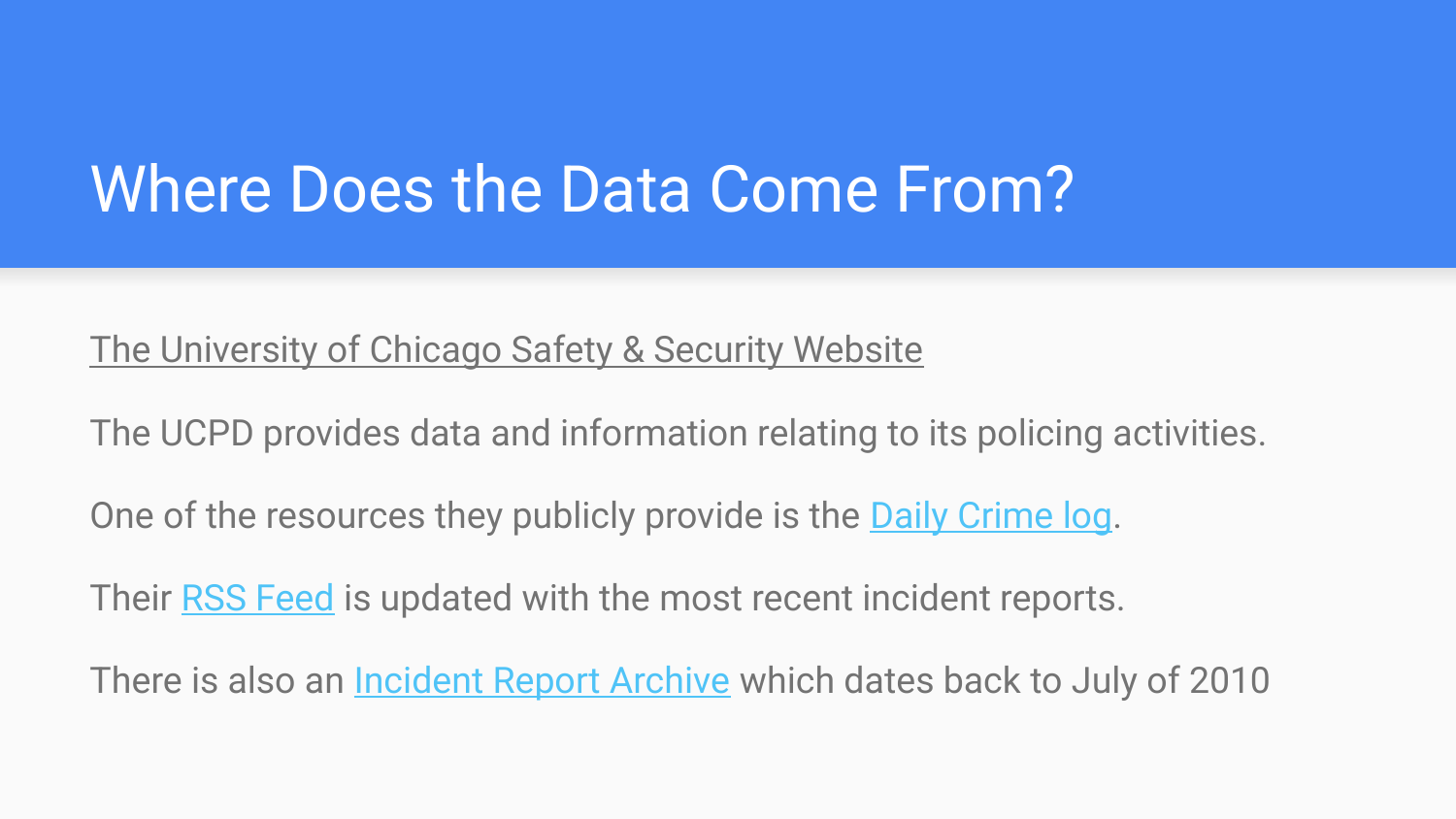

# Where Does the Data Come From?
The University of Chicago Safety & Security Website
The UCPD provides data and information relating to its policing activities.
One of the resources they publicly provide is the Daily Crime log.
Their RSS Feed is updated with the most recent incident reports.
There is also an Incident Report Archive which dates back to July of 2010